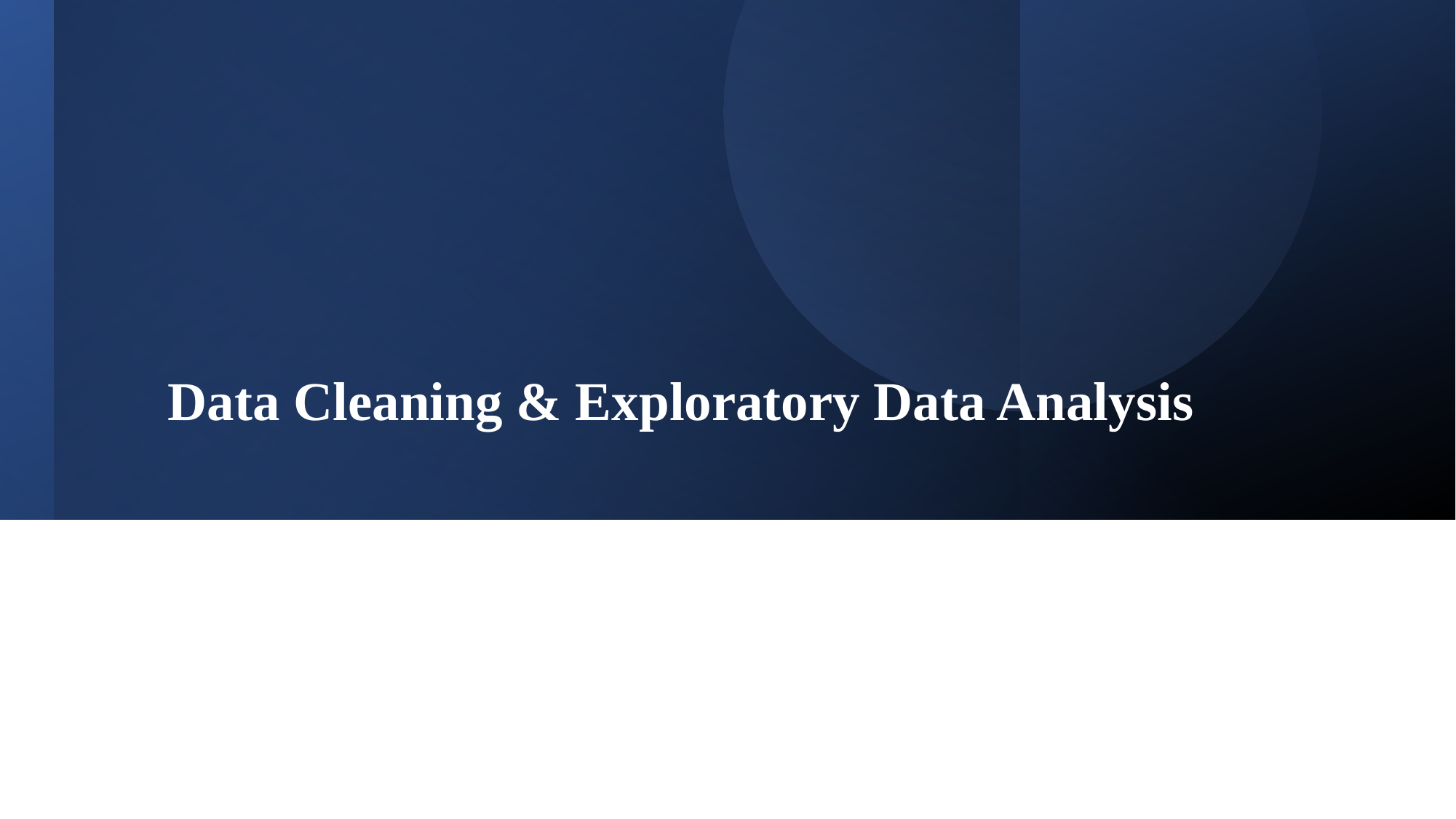

# Data Cleaning & Exploratory Data Analysis